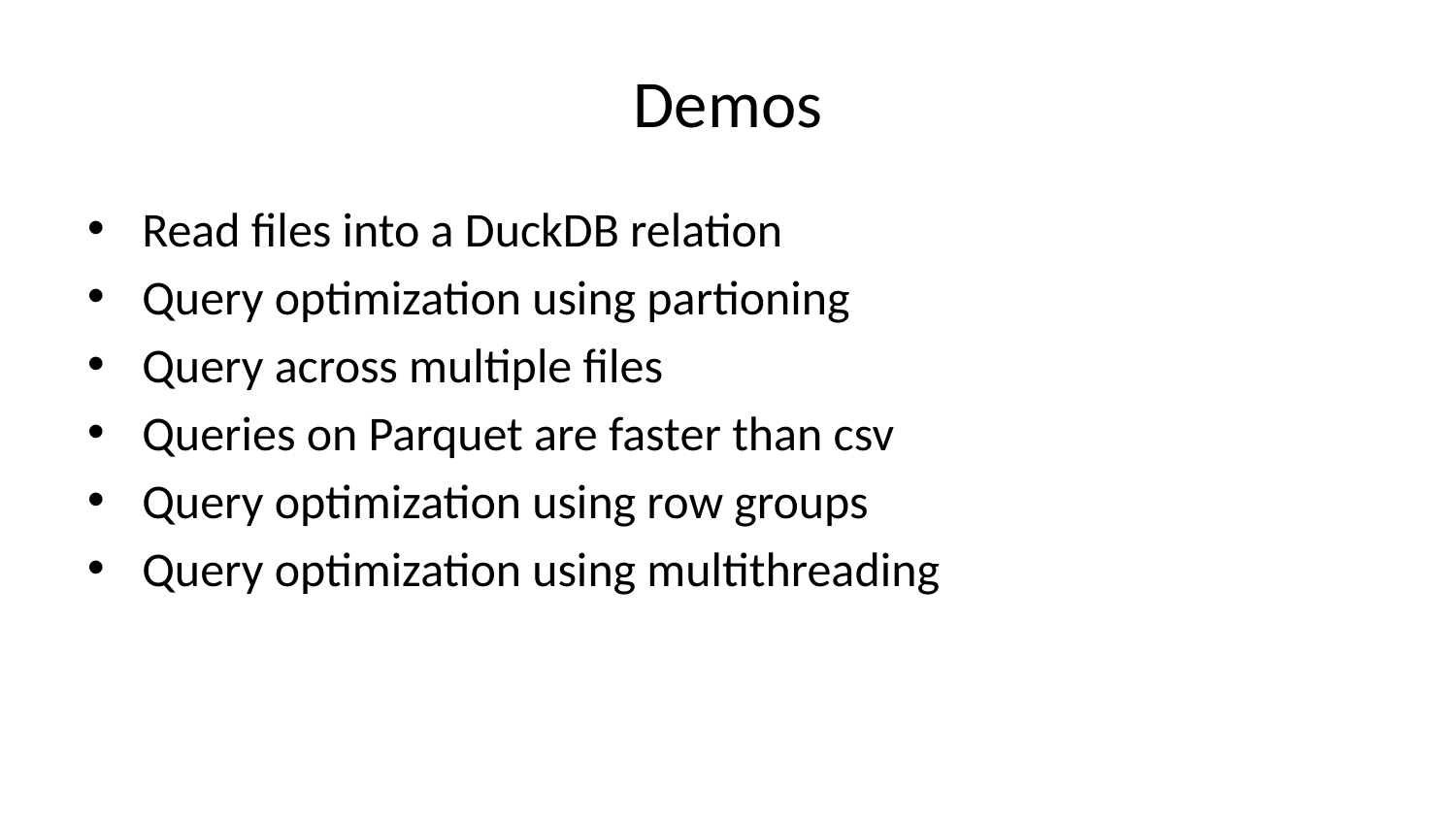

# Demos
Read files into a DuckDB relation
Query optimization using partioning
Query across multiple files
Queries on Parquet are faster than csv
Query optimization using row groups
Query optimization using multithreading